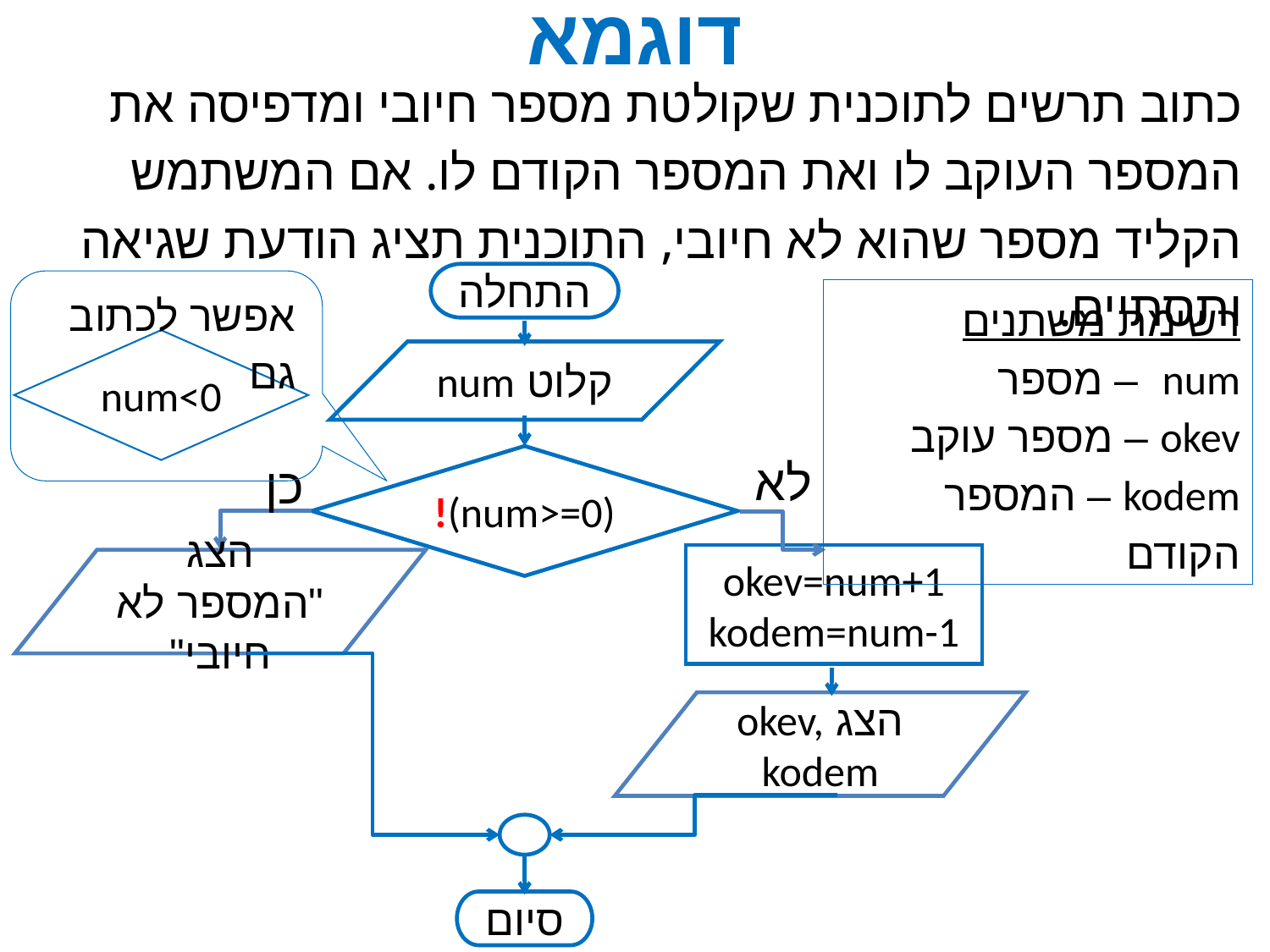

# דוגמא
כתוב תרשים לתוכנית שקולטת מספר חיובי ומדפיסה את המספר העוקב לו ואת המספר הקודם לו. אם המשתמש הקליד מספר שהוא לא חיובי, התוכנית תציג הודעת שגיאה ותסתיים.
התחלה

אפשר לכתוב גם
רשימת משתנים
num  – מספר
okev – מספר עוקב
kodem – המספר הקודם
num<0
קלוט num
לא
!(num>=0)
כן
okev=num+1
kodem=num-1
הצג "המספר לא חיובי"
הצג okev, kodem

סיום